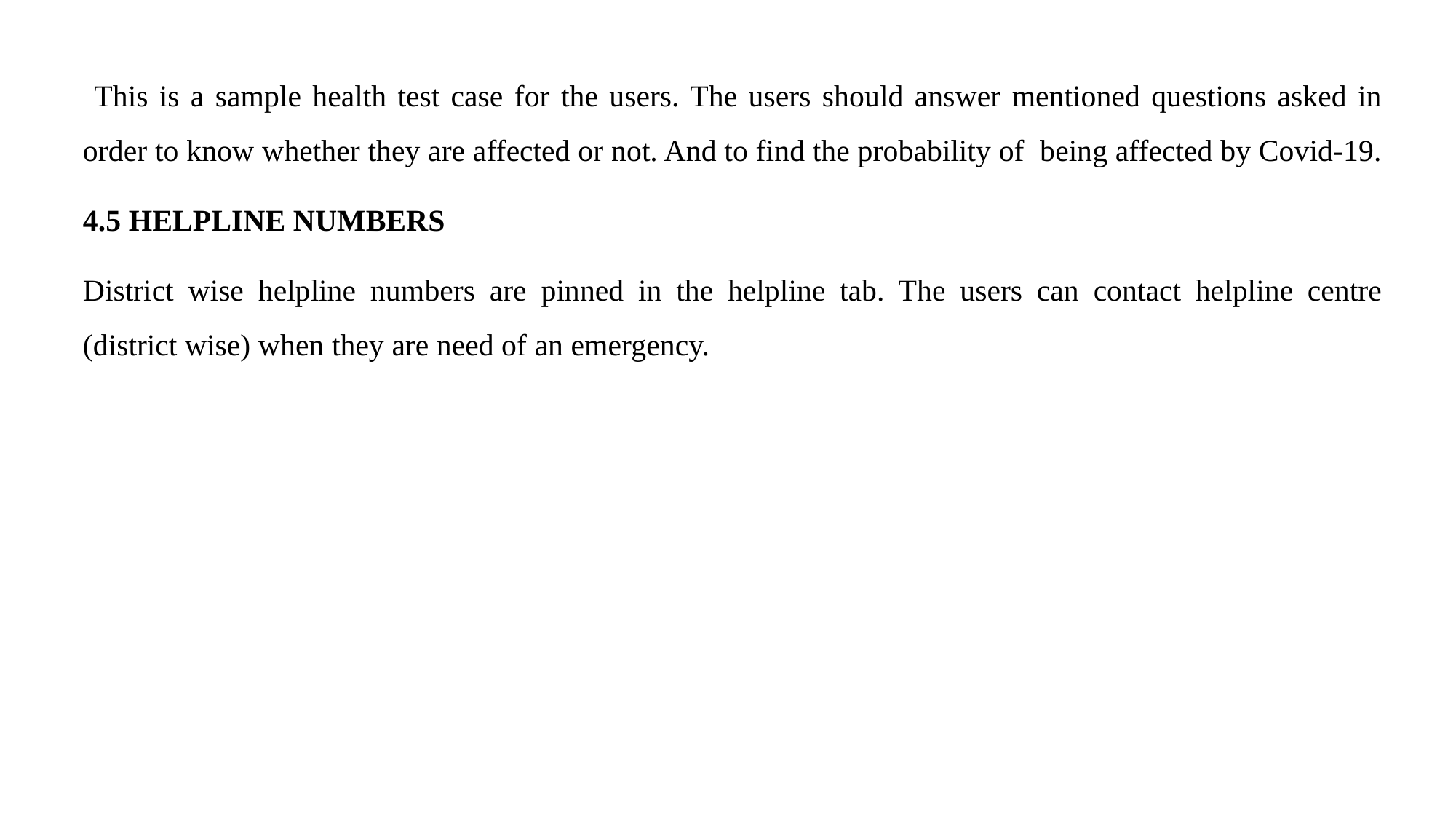

This is a sample health test case for the users. The users should answer mentioned questions asked in order to know whether they are affected or not. And to find the probability of  being affected by Covid-19.
4.5 HELPLINE NUMBERS
District wise helpline numbers are pinned in the helpline tab. The users can contact helpline centre (district wise) when they are need of an emergency.